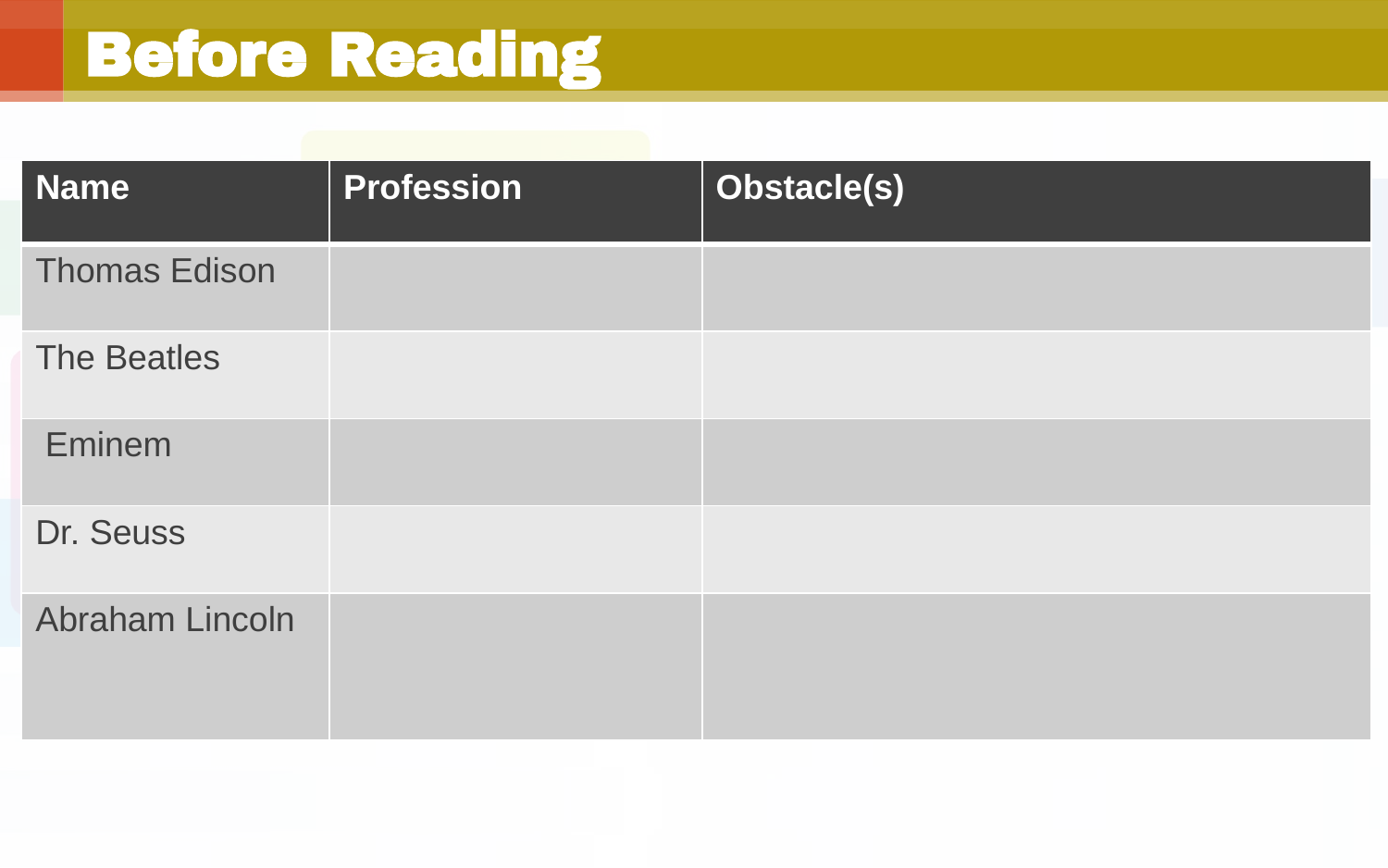

Before Reading
| Name | Profession | Obstacle(s) |
| --- | --- | --- |
| Thomas Edison |  |  |
| The Beatles |  |  |
| Eminem |  |  |
| Dr. Seuss |  |  |
| Abraham Lincoln |  |  |